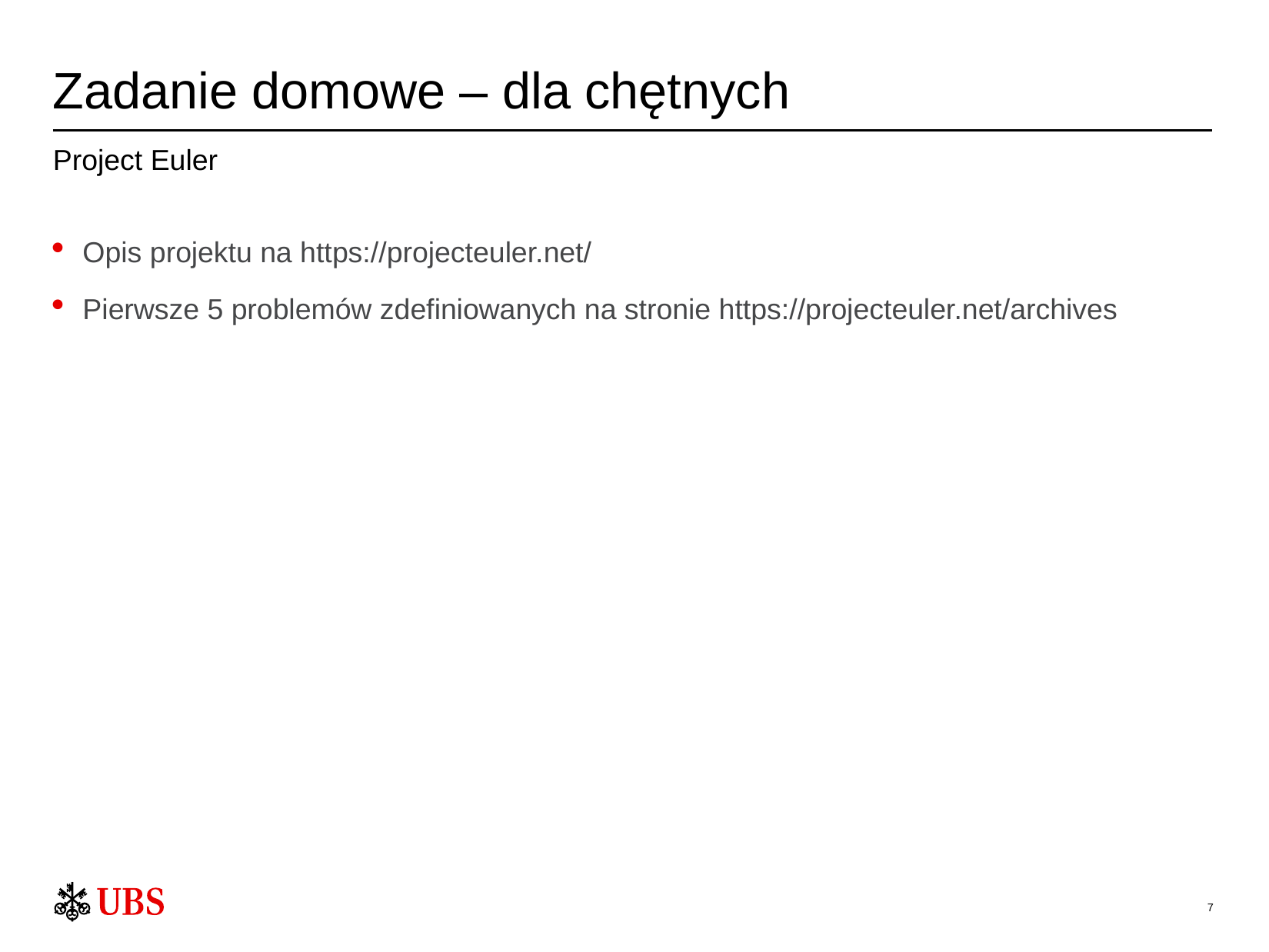

# Zadanie domowe – dla chętnych
Project Euler
Opis projektu na https://projecteuler.net/
Pierwsze 5 problemów zdefiniowanych na stronie https://projecteuler.net/archives